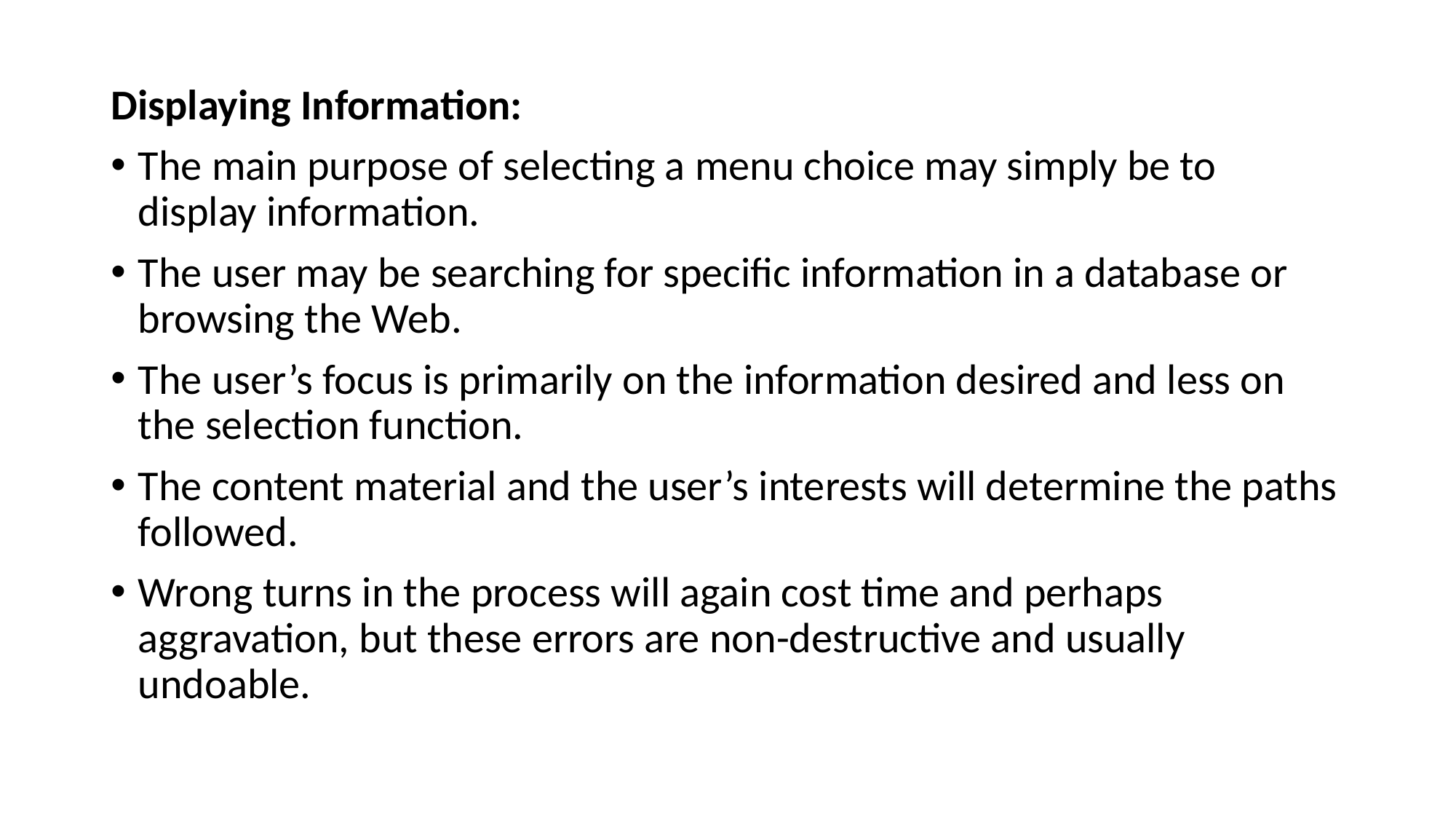

Displaying Information:
The main purpose of selecting a menu choice may simply be to display information.
The user may be searching for specific information in a database or browsing the Web.
The user’s focus is primarily on the information desired and less on the selection function.
The content material and the user’s interests will determine the paths followed.
Wrong turns in the process will again cost time and perhaps aggravation, but these errors are non-destructive and usually undoable.